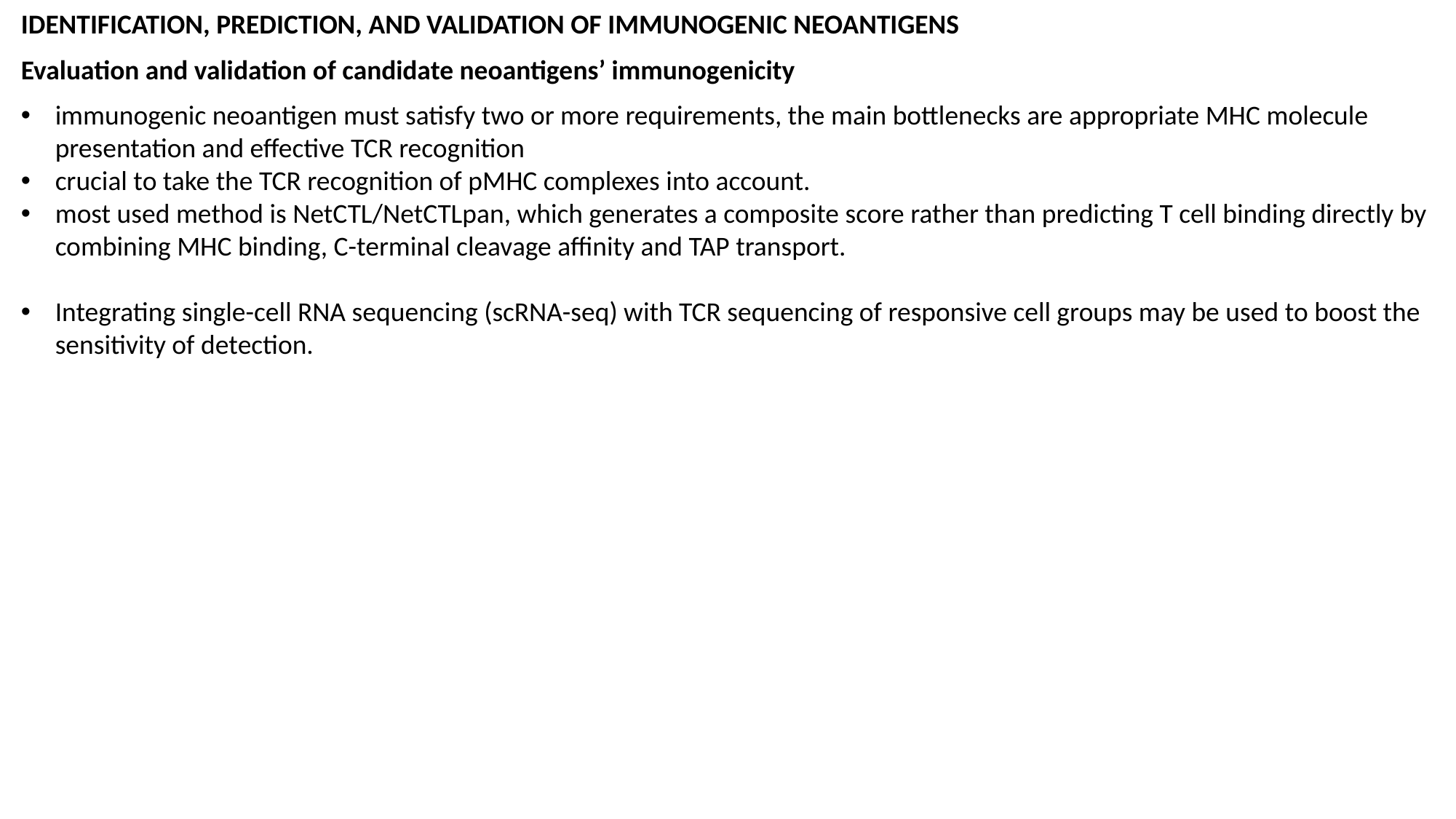

IDENTIFICATION, PREDICTION, AND VALIDATION OF IMMUNOGENIC NEOANTIGENS
Evaluation and validation of candidate neoantigens’ immunogenicity
immunogenic neoantigen must satisfy two or more requirements, the main bottlenecks are appropriate MHC molecule presentation and effective TCR recognition
crucial to take the TCR recognition of pMHC complexes into account.
most used method is NetCTL/NetCTLpan, which generates a composite score rather than predicting T cell binding directly by combining MHC binding, C-terminal cleavage affinity and TAP transport.

Integrating single-cell RNA sequencing (scRNA-seq) with TCR sequencing of responsive cell groups may be used to boost the sensitivity of detection.